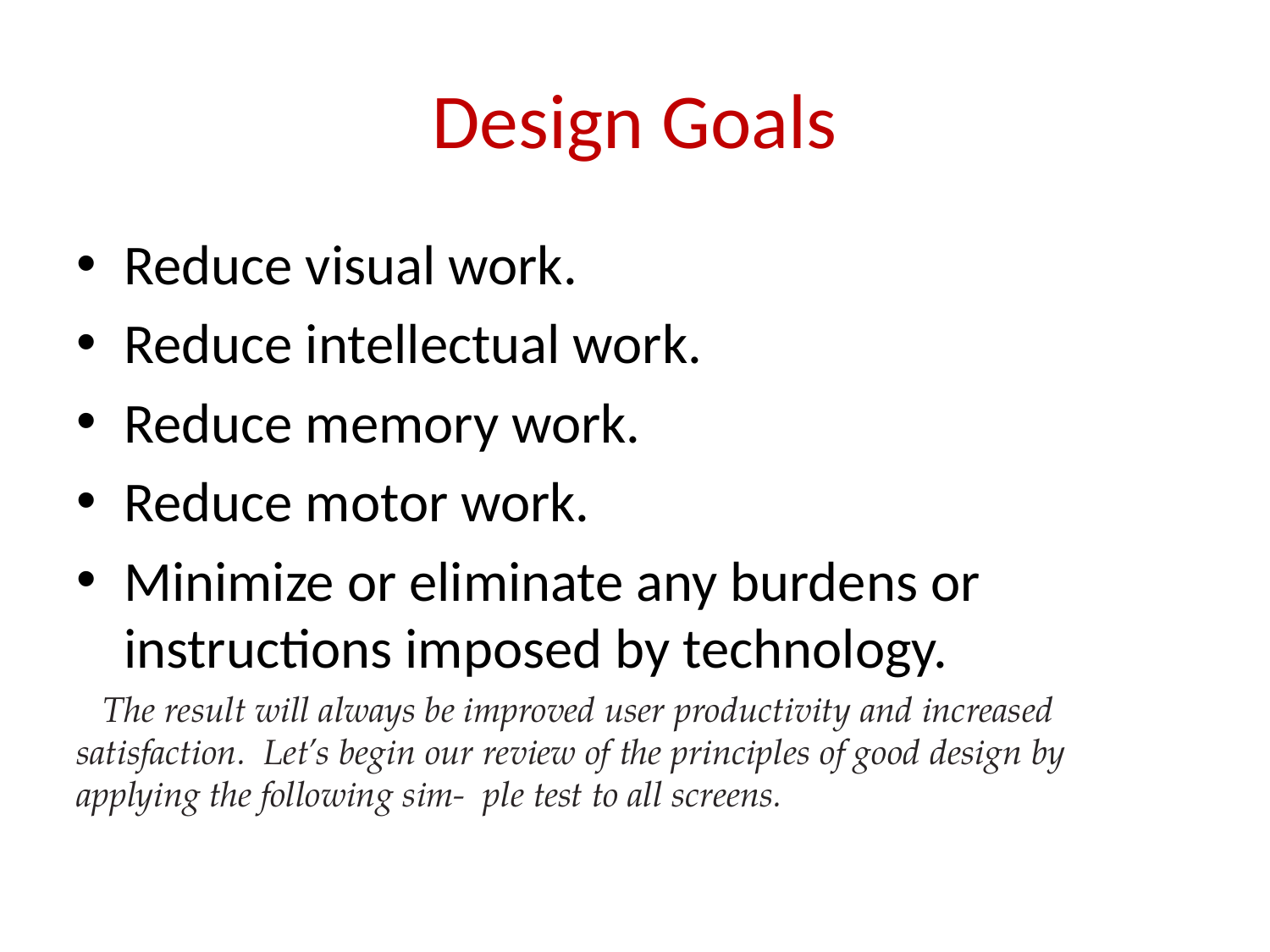

# Design Goals
Reduce visual work.
Reduce intellectual work.
Reduce memory work.
Reduce motor work.
Minimize or eliminate any burdens or instructions imposed by technology.
   The result will always be improved user productivity and increased satisfaction.  Let’s begin our review of the principles of good design by applying the following sim-  ple test to all screens.